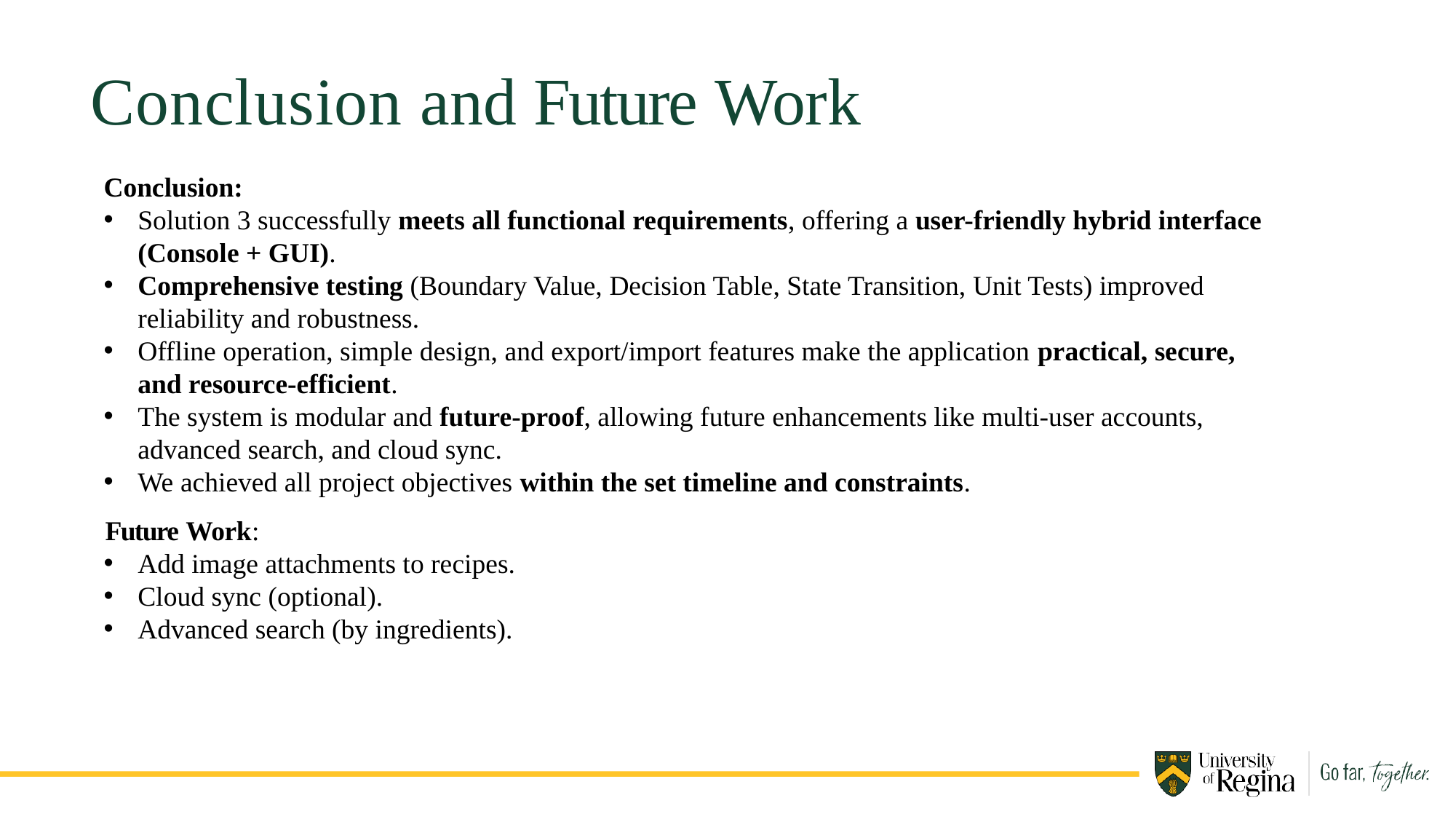

# Conclusion and Future Work
Conclusion:
Solution 3 successfully meets all functional requirements, offering a user-friendly hybrid interface (Console + GUI).
Comprehensive testing (Boundary Value, Decision Table, State Transition, Unit Tests) improved reliability and robustness.
Offline operation, simple design, and export/import features make the application practical, secure, and resource-efficient.
The system is modular and future-proof, allowing future enhancements like multi-user accounts, advanced search, and cloud sync.
We achieved all project objectives within the set timeline and constraints.
Future Work:
Add image attachments to recipes.
Cloud sync (optional).
Advanced search (by ingredients).